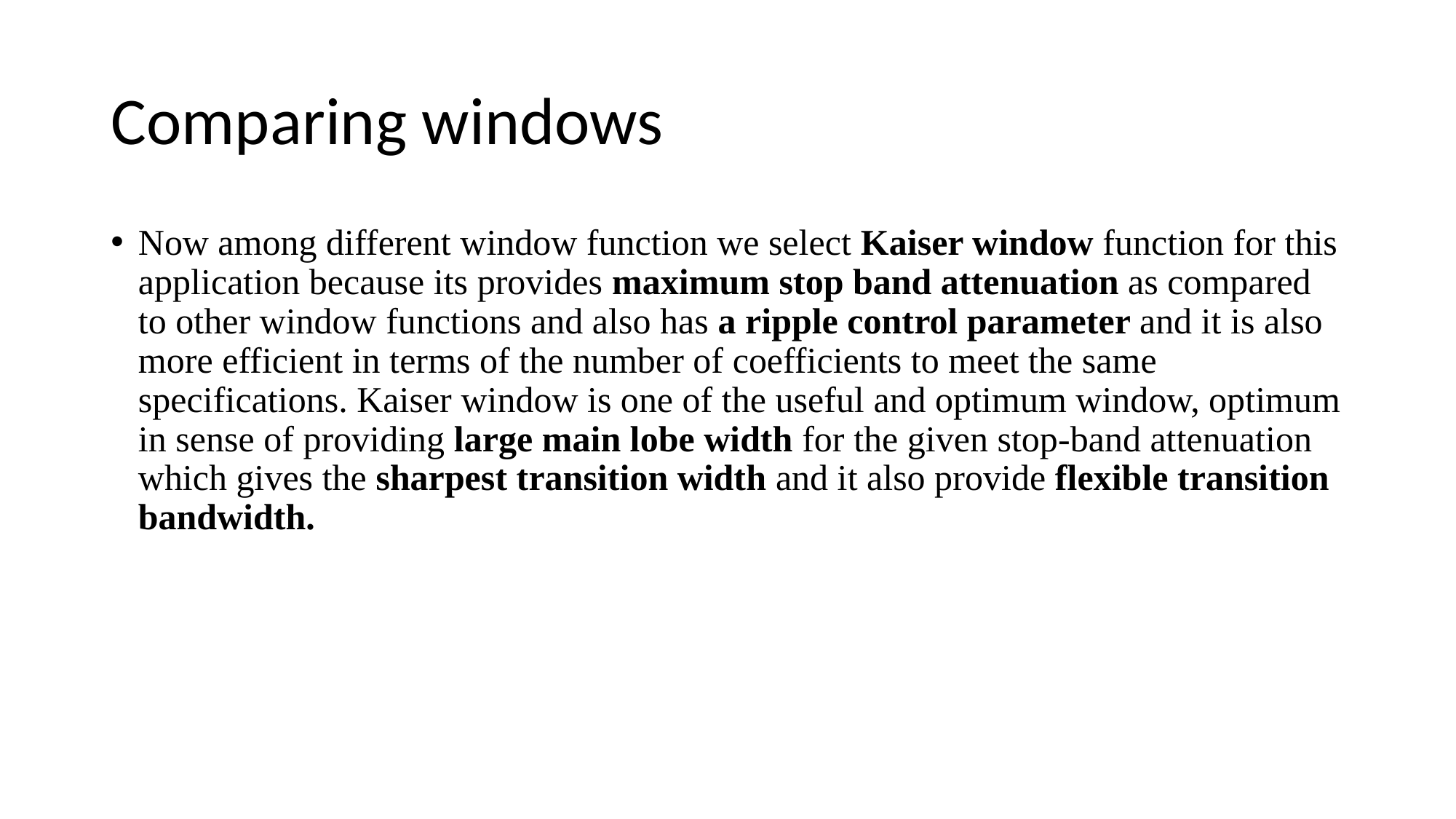

# Comparing windows
Now among different window function we select Kaiser window function for this application because its provides maximum stop band attenuation as compared to other window functions and also has a ripple control parameter and it is also more efficient in terms of the number of coefficients to meet the same specifications. Kaiser window is one of the useful and optimum window, optimum in sense of providing large main lobe width for the given stop-band attenuation which gives the sharpest transition width and it also provide flexible transition bandwidth.